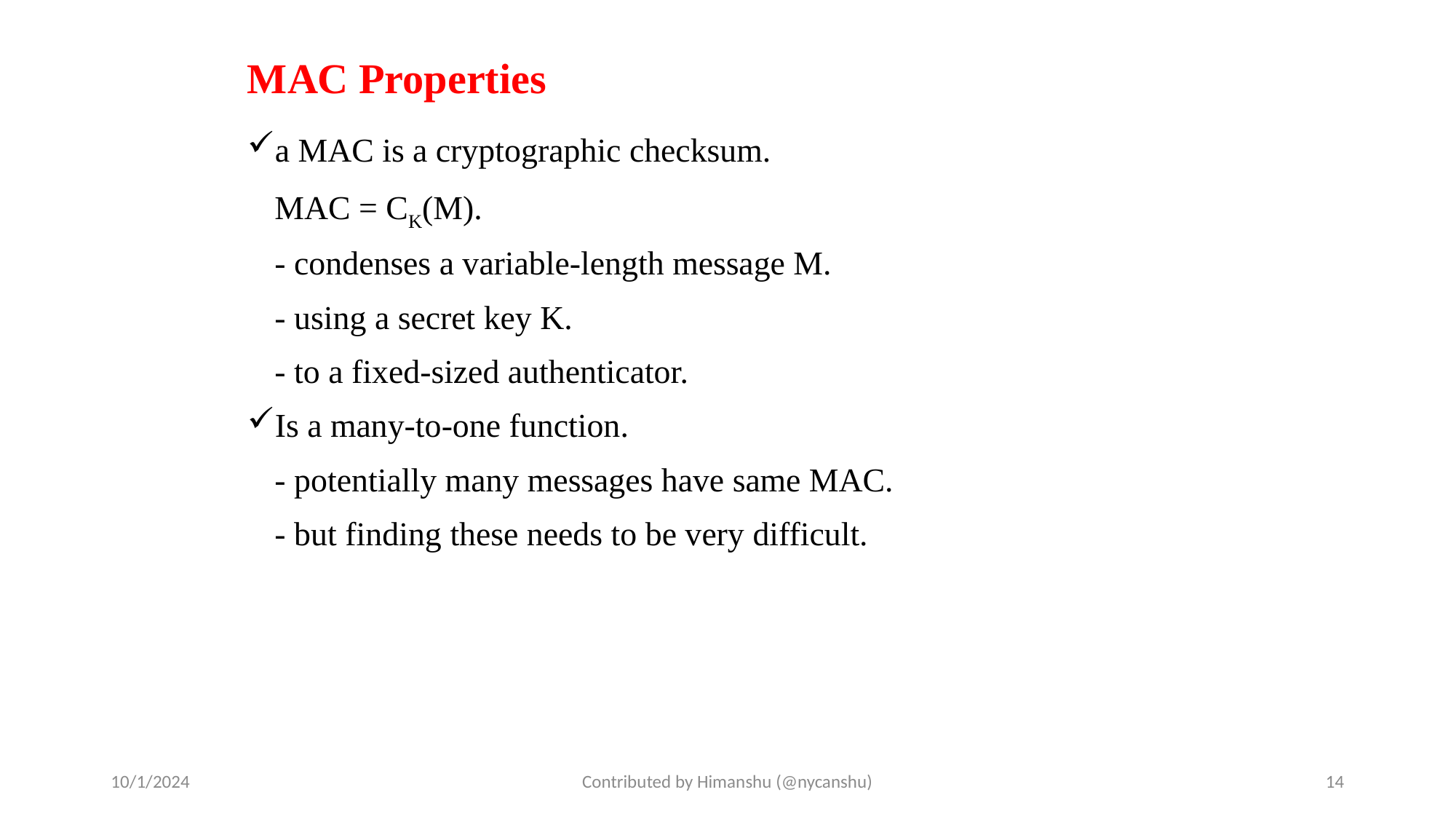

# MAC Properties
a MAC is a cryptographic checksum.
	MAC = CK(M).
	- condenses a variable-length message M.
	- using a secret key K.
	- to a fixed-sized authenticator.
Is a many-to-one function.
	- potentially many messages have same MAC.
	- but finding these needs to be very difficult.
10/1/2024
Contributed by Himanshu (@nycanshu)
14